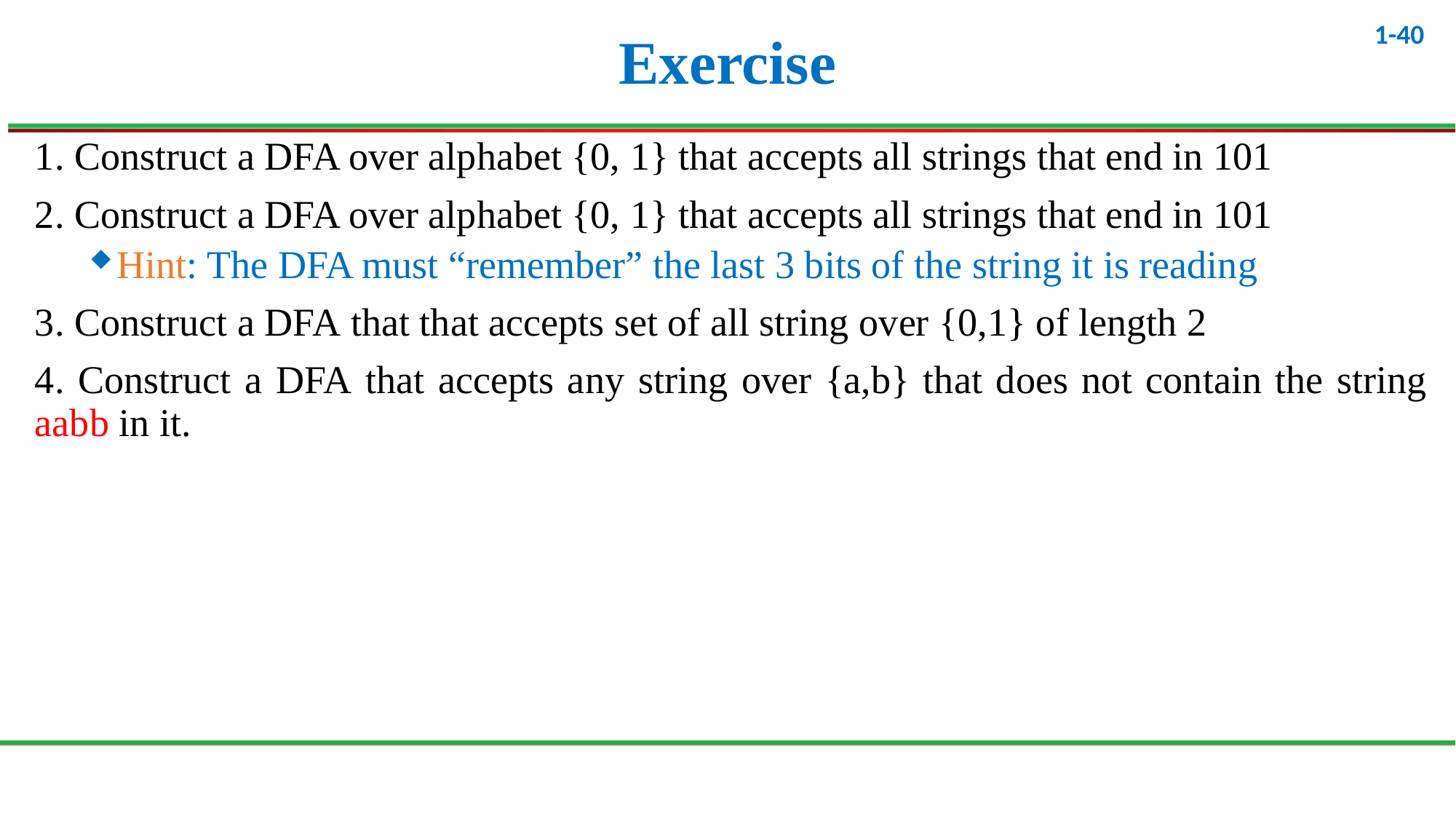

# Exercise
1. Construct a DFA over alphabet {0, 1} that accepts all strings that end in 101
2. Construct a DFA over alphabet {0, 1} that accepts all strings that end in 101
Hint: The DFA must “remember” the last 3 bits of the string it is reading
3. Construct a DFA that that accepts set of all string over {0,1} of length 2
4. Construct a DFA that accepts any string over {a,b} that does not contain the string aabb in it.